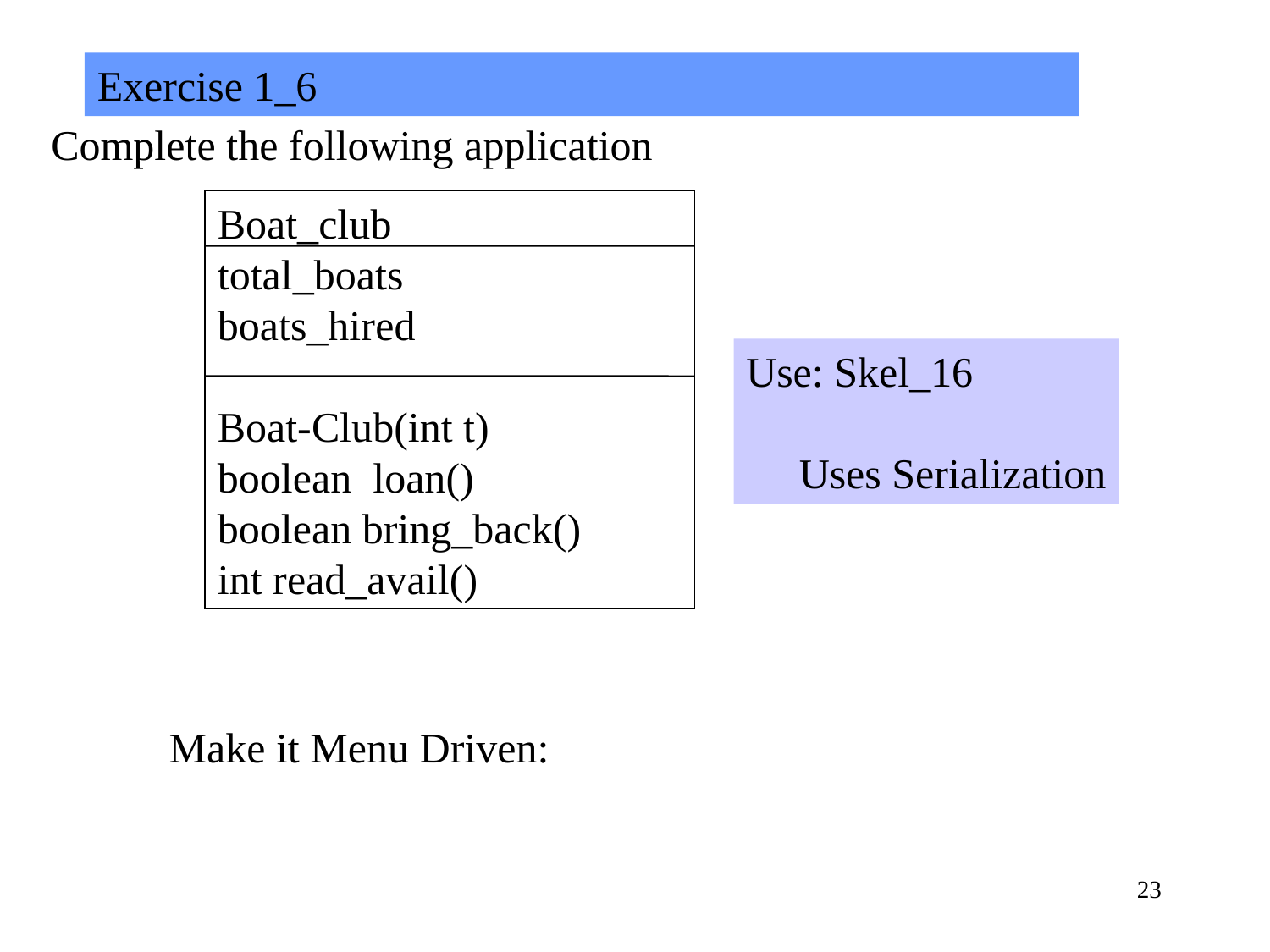

Exercise 1_6
Complete the following application
Boat_club
total_boats
boats_hired

Boat-Club(int t)
boolean  loan()
boolean bring_back()
int read_avail()

Use: Skel_16

     Uses Serialization

Make it Menu Driven:
23